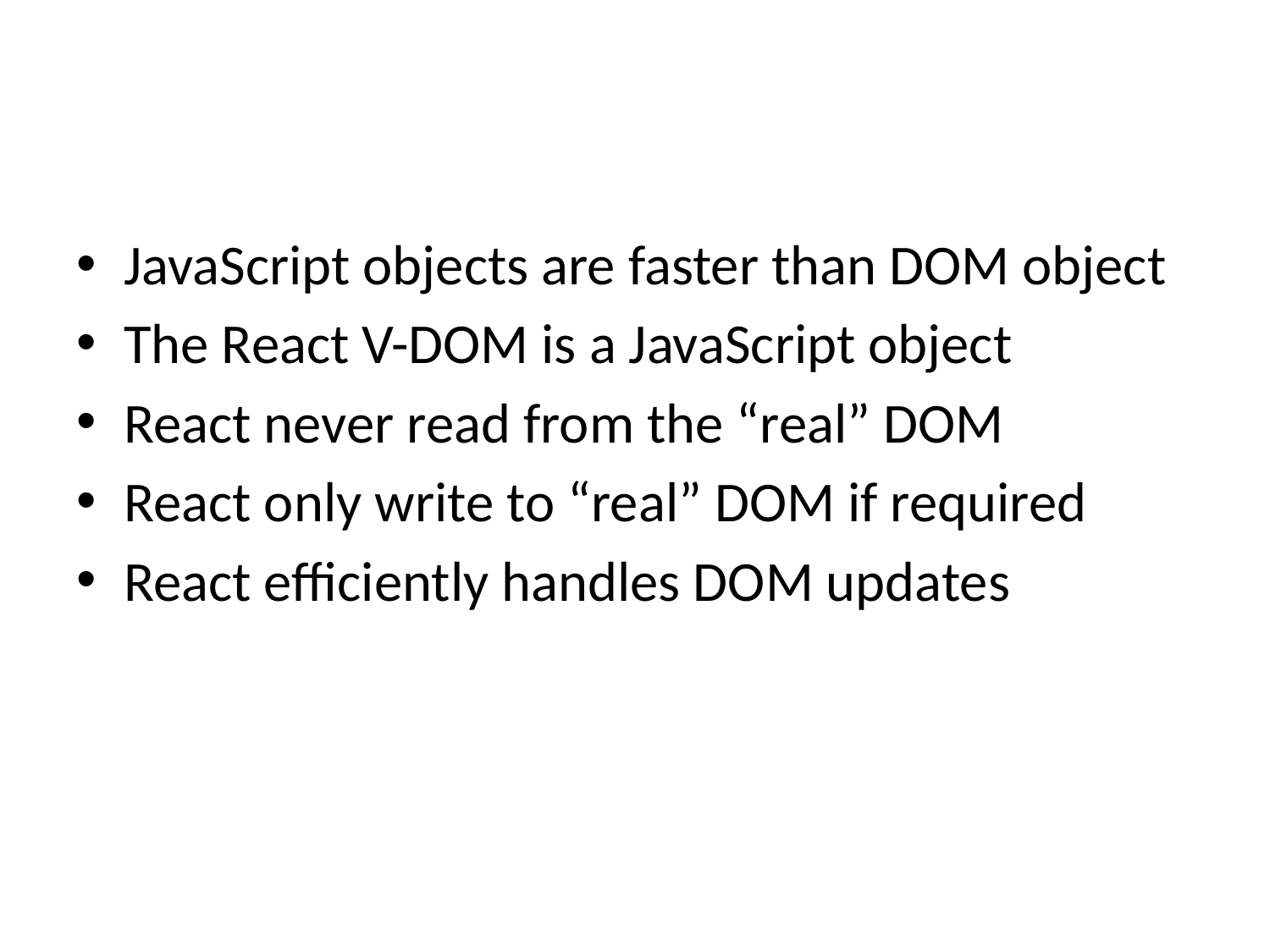

#
JavaScript objects are faster than DOM object
The React V-DOM is a JavaScript object
React never read from the “real” DOM
React only write to “real” DOM if required
React efficiently handles DOM updates